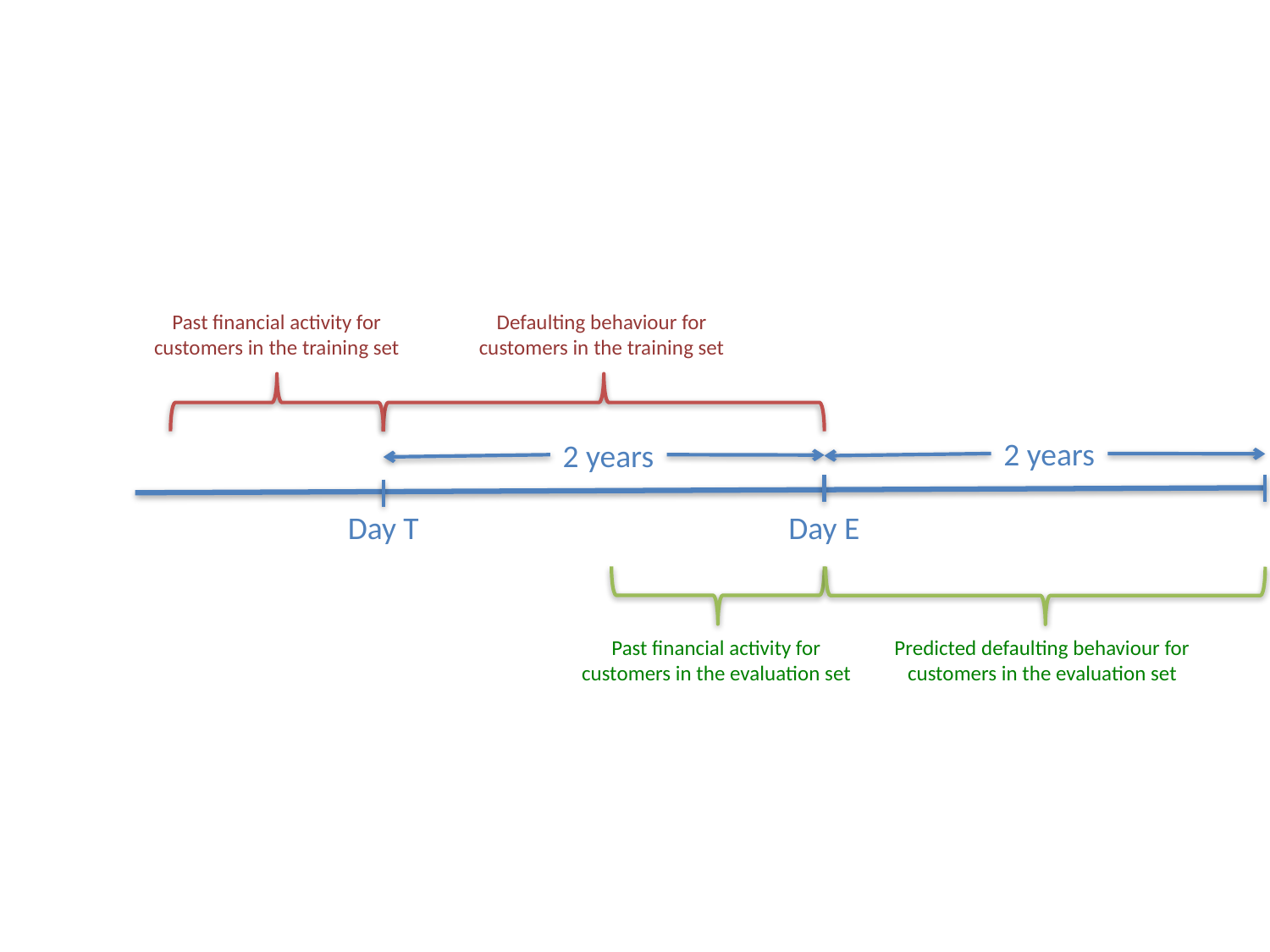

#

Past financial activity for
customers in the training set
Defaulting behaviour for
customers in the training set

2 years
2 years

Day T
Day E
Past financial activity for
customers in the evaluation set
Predicted defaulting behaviour for
customers in the evaluation set